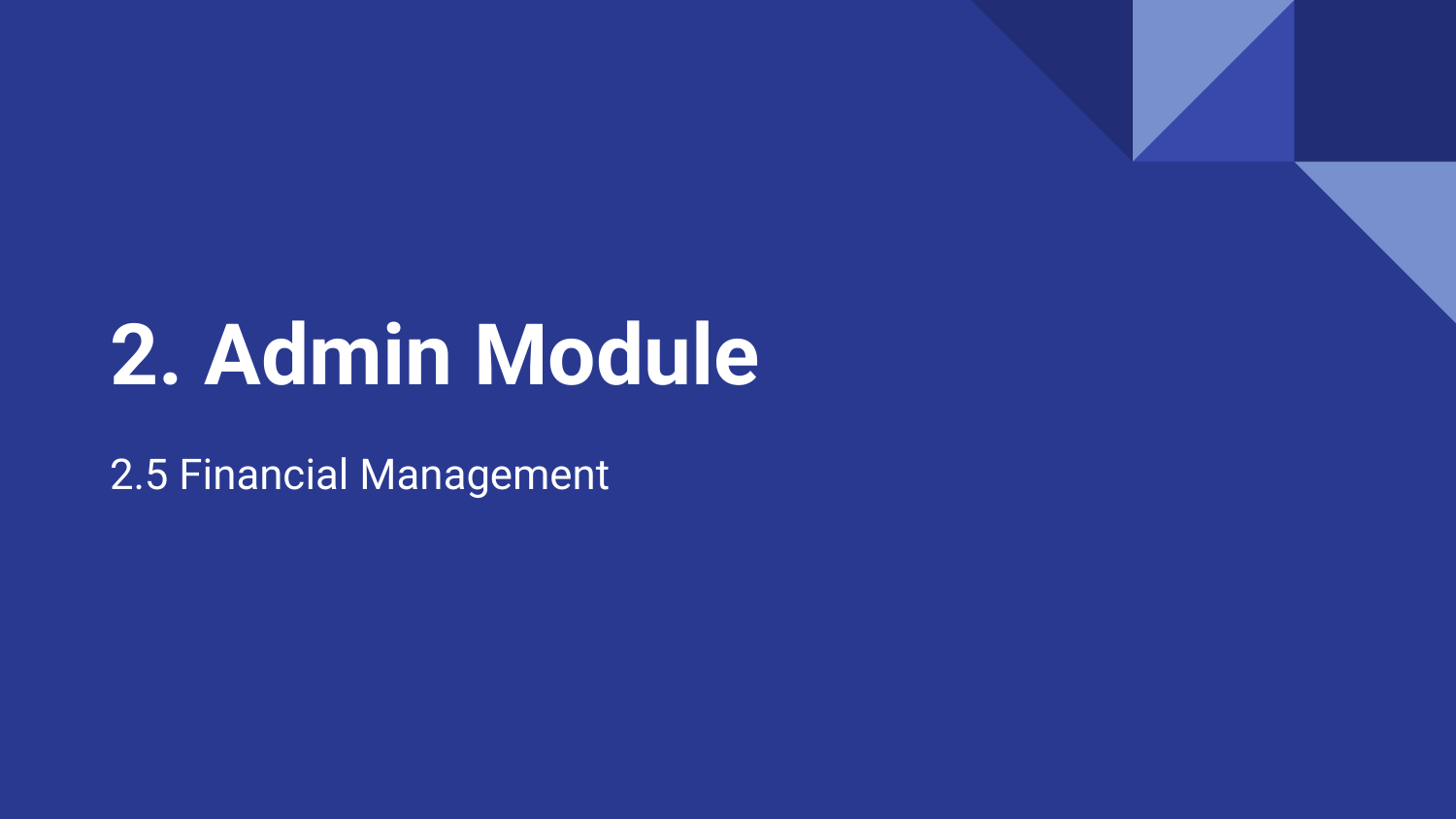

# 2. Admin Module
2.5 Financial Management